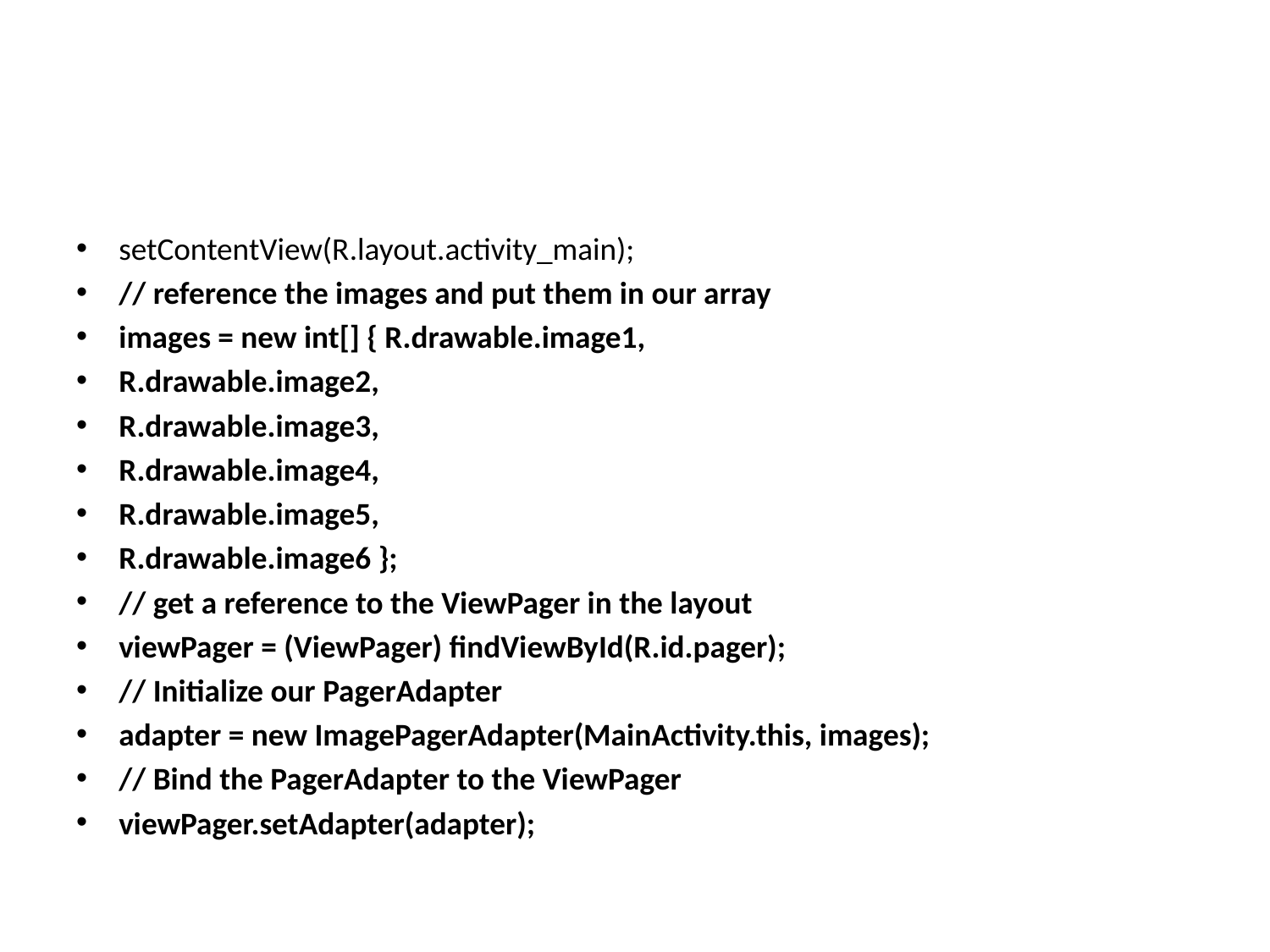

#
setContentView(R.layout.activity_main);
// reference the images and put them in our array
images = new int[] { R.drawable.image1,
R.drawable.image2,
R.drawable.image3,
R.drawable.image4,
R.drawable.image5,
R.drawable.image6 };
// get a reference to the ViewPager in the layout
viewPager = (ViewPager) findViewById(R.id.pager);
// Initialize our PagerAdapter
adapter = new ImagePagerAdapter(MainActivity.this, images);
// Bind the PagerAdapter to the ViewPager
viewPager.setAdapter(adapter);